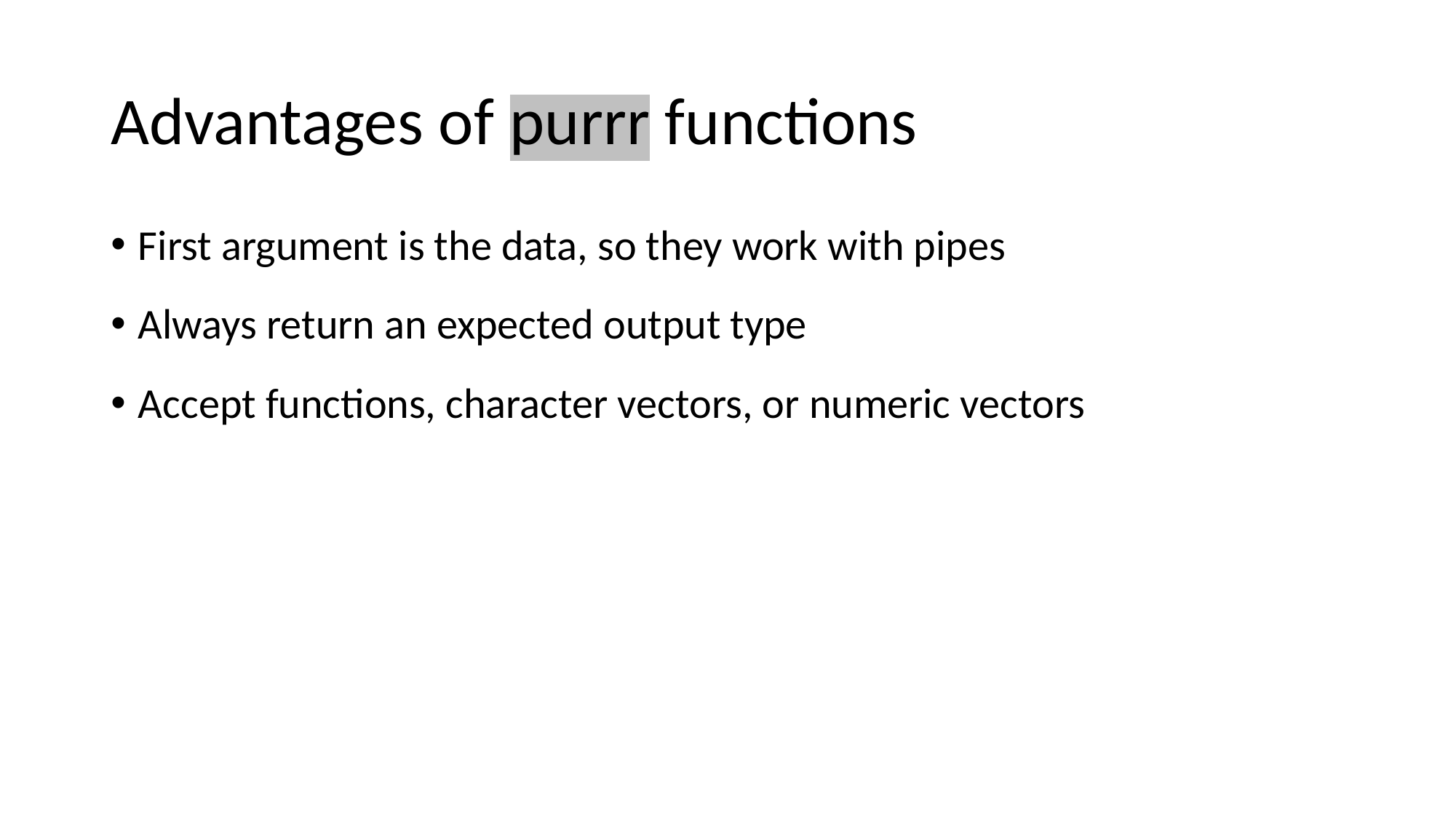

# Advantages of purrr functions
First argument is the data, so they work with pipes
Always return an expected output type
Accept functions, character vectors, or numeric vectors